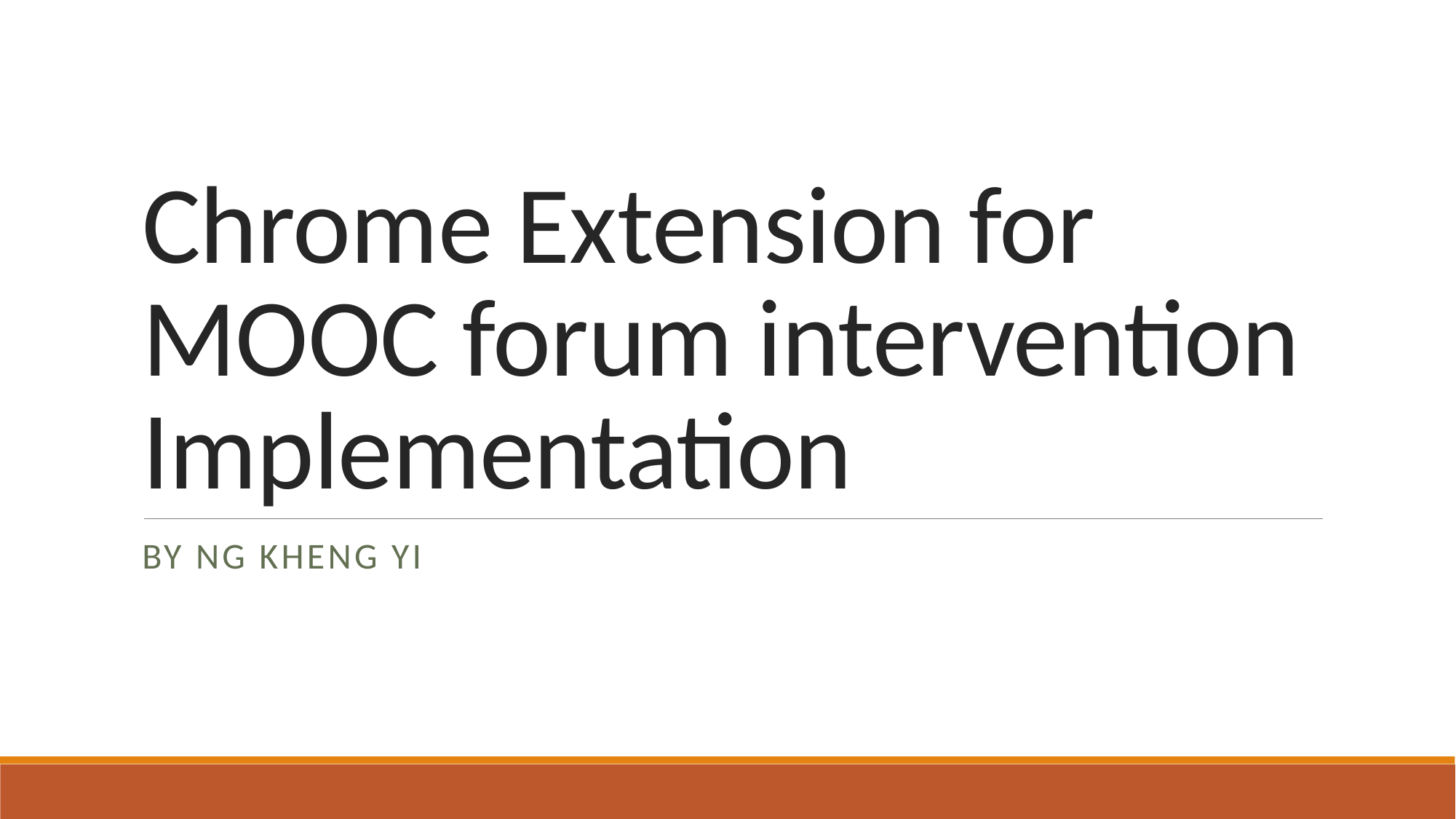

# Chrome Extension for MOOC forum intervention Implementation
By Ng Kheng Yi